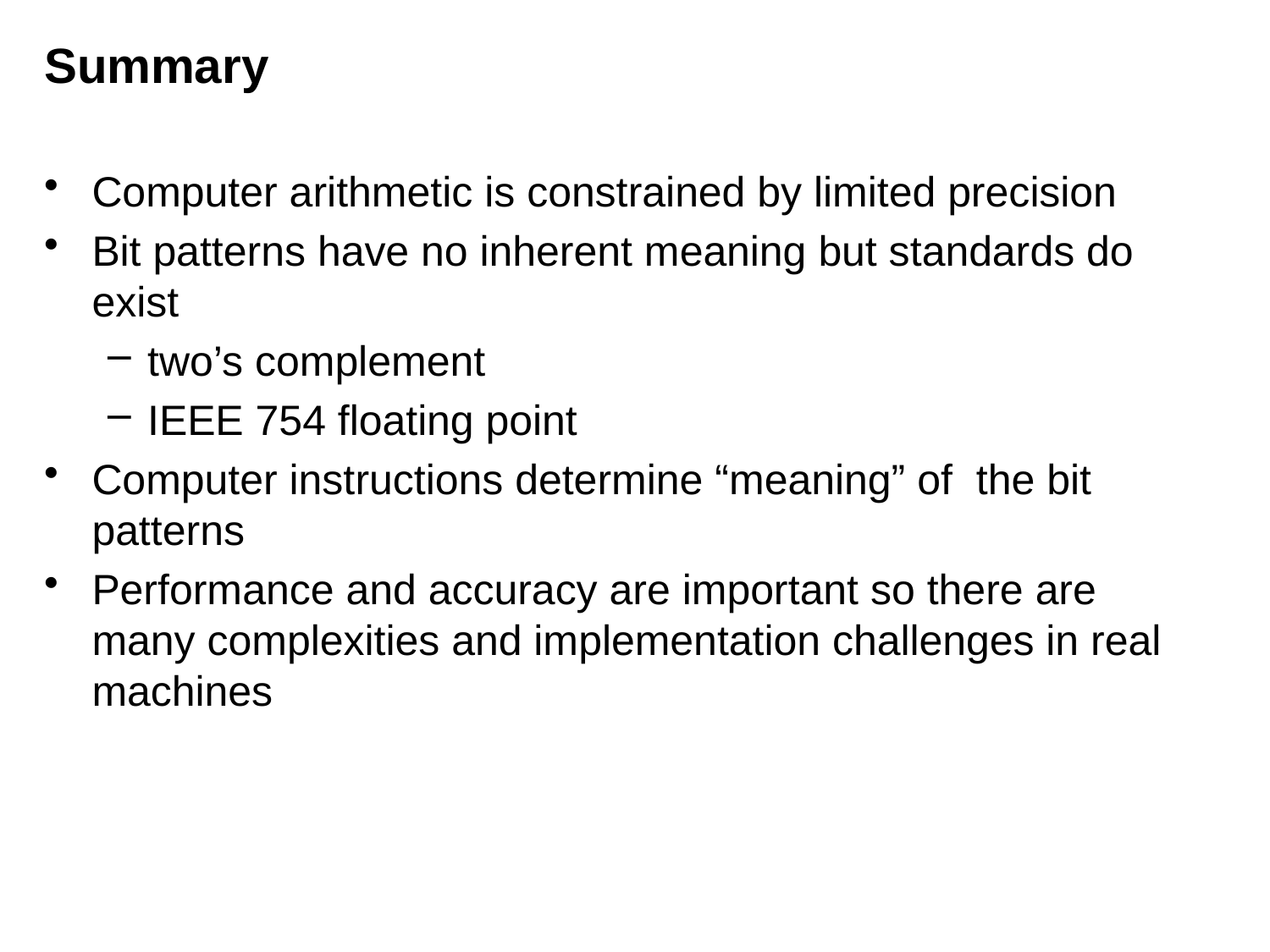

# Summary
Computer arithmetic is constrained by limited precision
Bit patterns have no inherent meaning but standards do exist
two’s complement
IEEE 754 floating point
Computer instructions determine “meaning” of  the bit patterns
Performance and accuracy are important so there are many complexities and implementation challenges in real machines